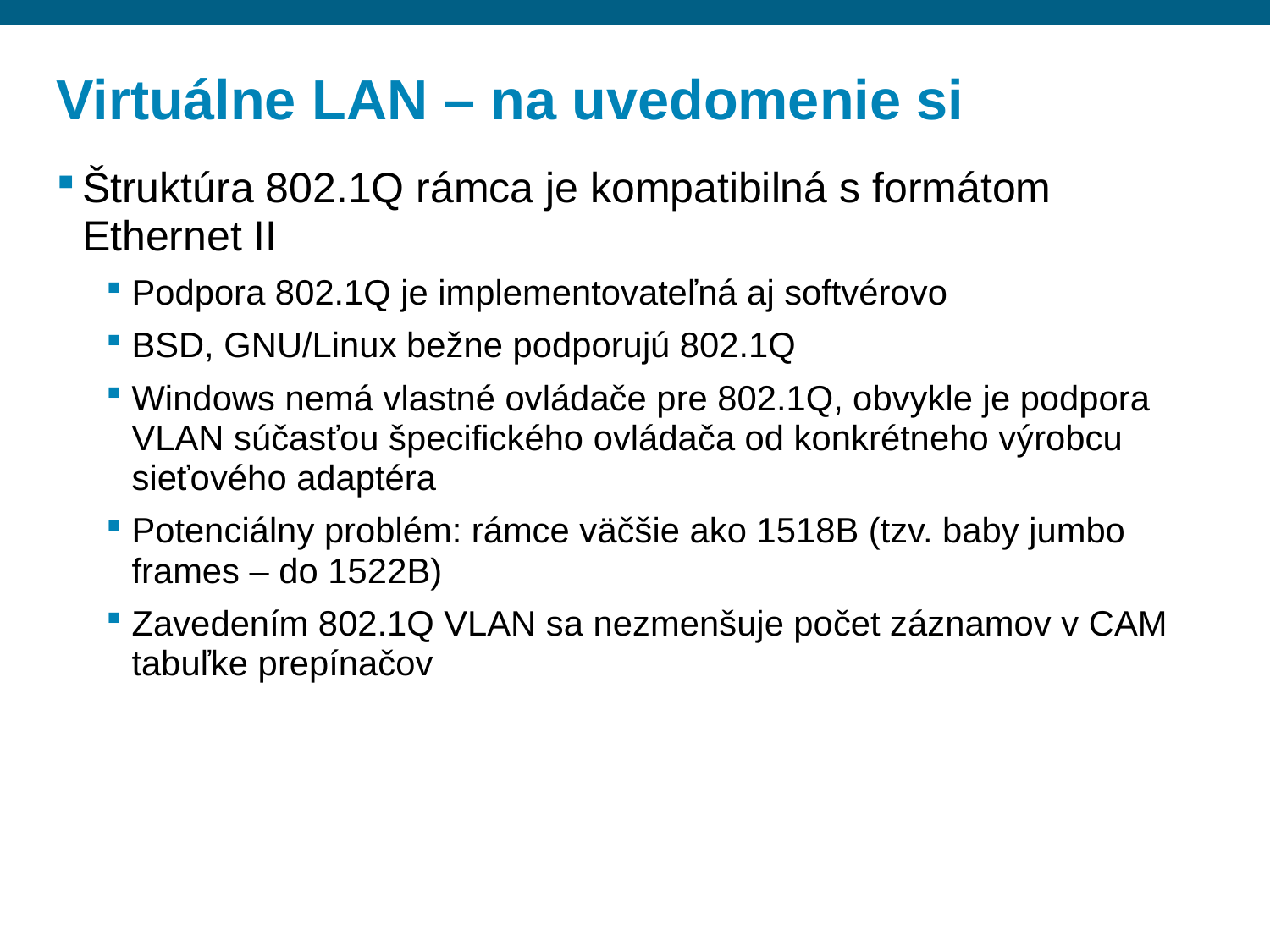

# Virtuálne LAN – na uvedomenie si
Štruktúra 802.1Q rámca je kompatibilná s formátom Ethernet II
Podpora 802.1Q je implementovateľná aj softvérovo
BSD, GNU/Linux bežne podporujú 802.1Q
Windows nemá vlastné ovládače pre 802.1Q, obvykle je podpora VLAN súčasťou špecifického ovládača od konkrétneho výrobcu sieťového adaptéra
Potenciálny problém: rámce väčšie ako 1518B (tzv. baby jumbo frames – do 1522B)
Zavedením 802.1Q VLAN sa nezmenšuje počet záznamov v CAM tabuľke prepínačov